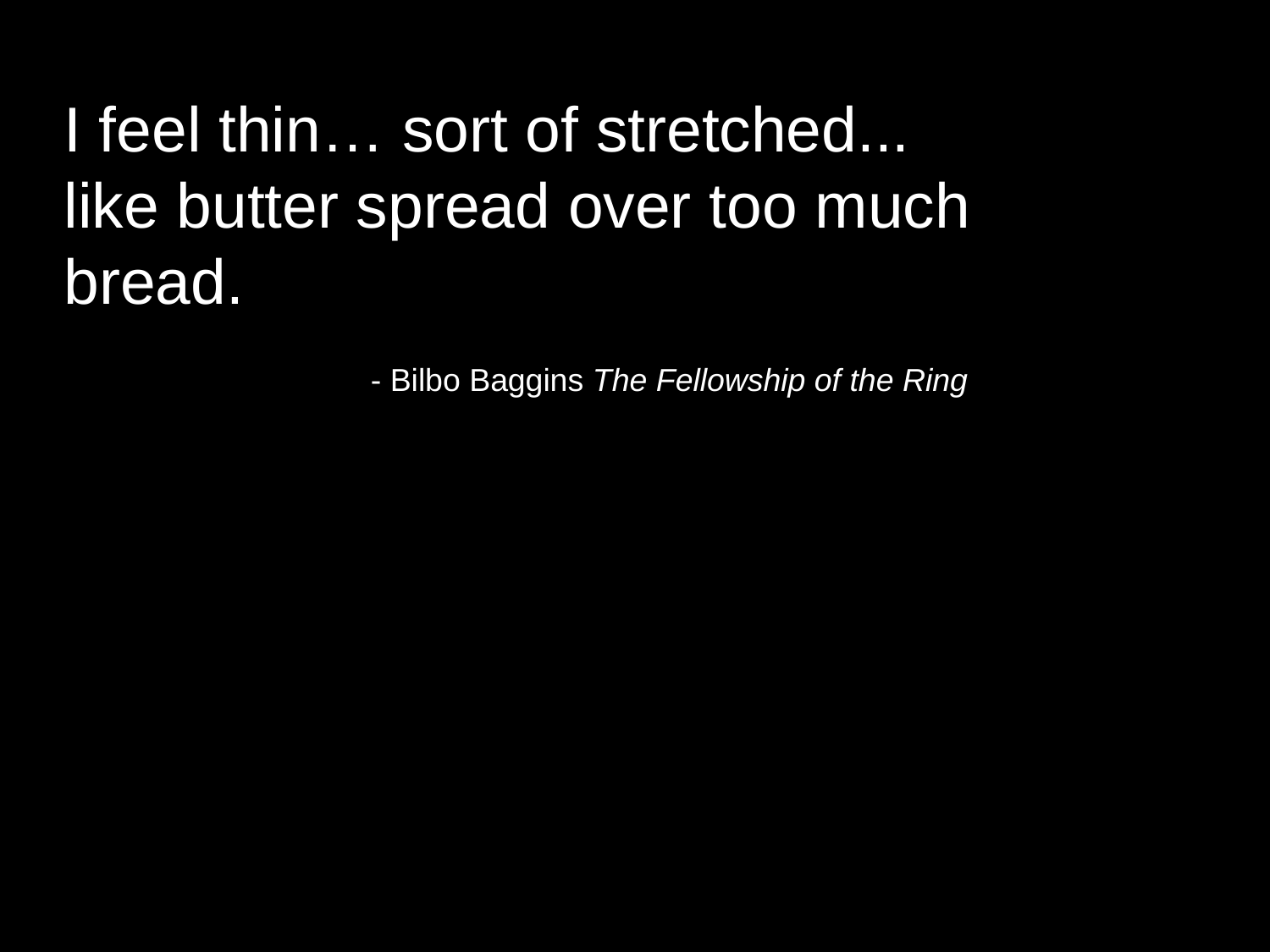

I feel thin… sort of stretched... like butter spread over too much bread.
- Bilbo Baggins The Fellowship of the Ring